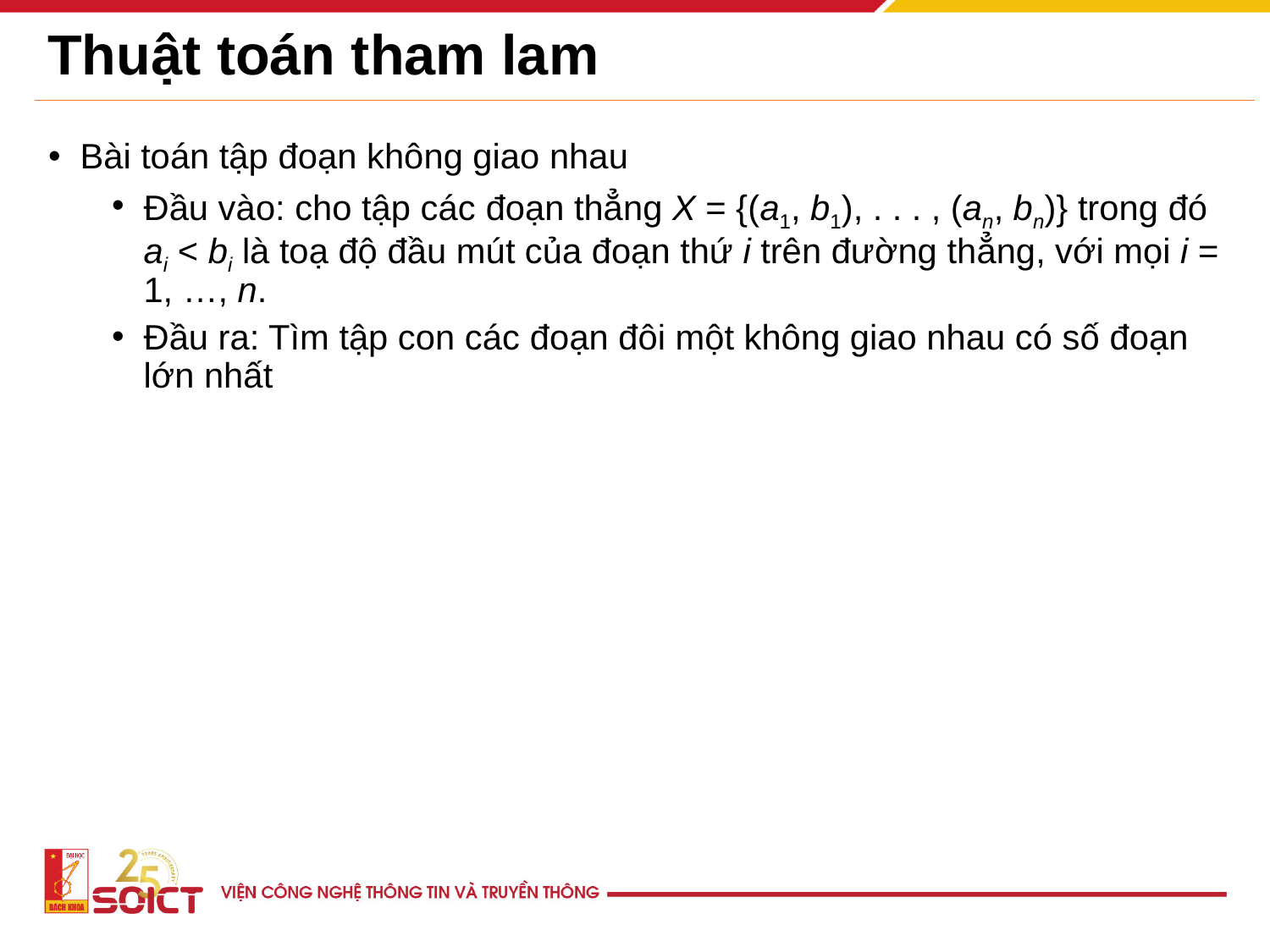

# Thuật toán tham lam
Bài toán tập đoạn không giao nhau
Đầu vào: cho tập các đoạn thẳng X = {(a1, b1), . . . , (an, bn)} trong đó ai < bi là toạ độ đầu mút của đoạn thứ i trên đường thẳng, với mọi i = 1, …, n.
Đầu ra: Tìm tập con các đoạn đôi một không giao nhau có số đoạn lớn nhất